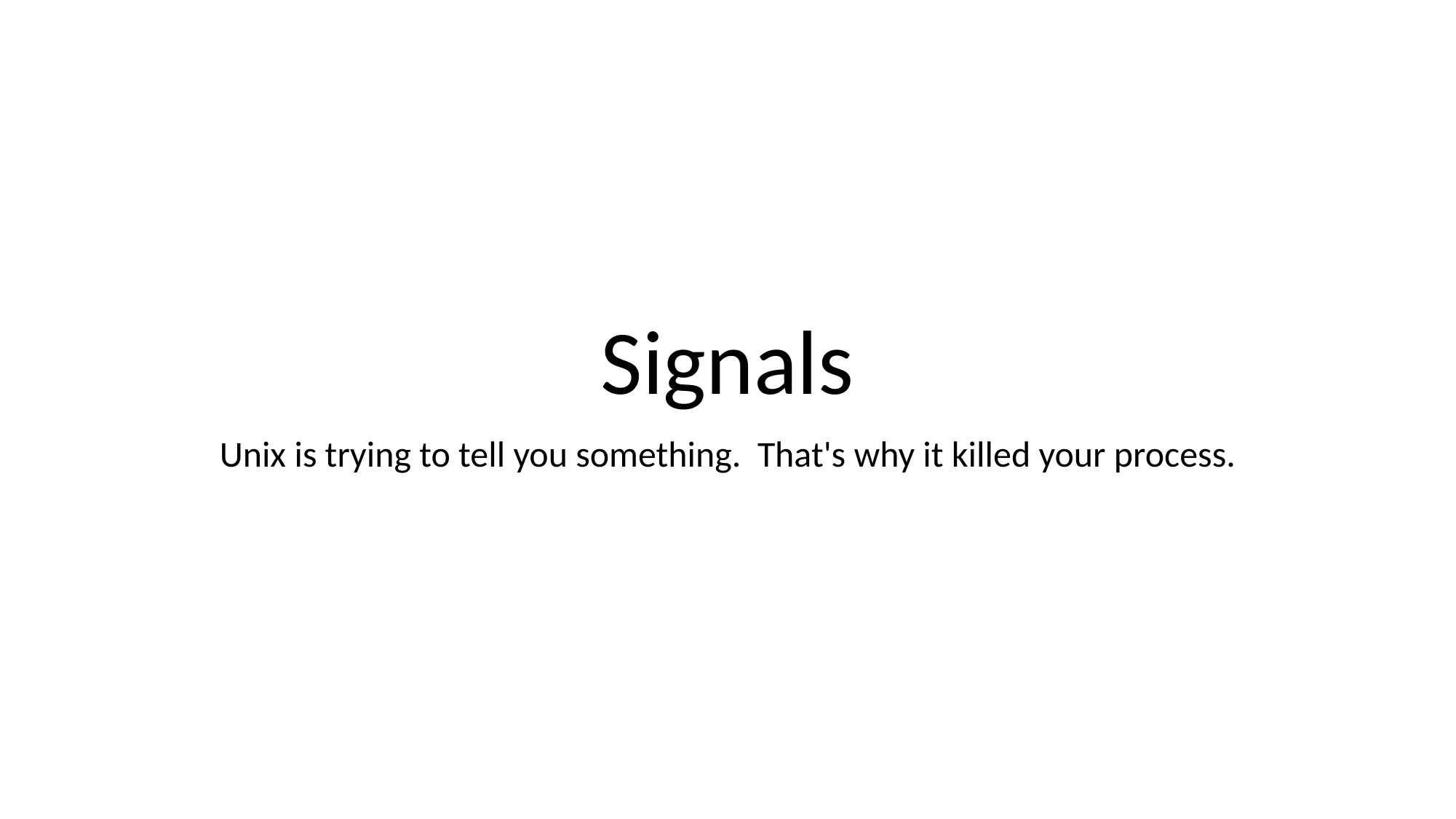

# Signals
Unix is trying to tell you something.  That's why it killed your process.